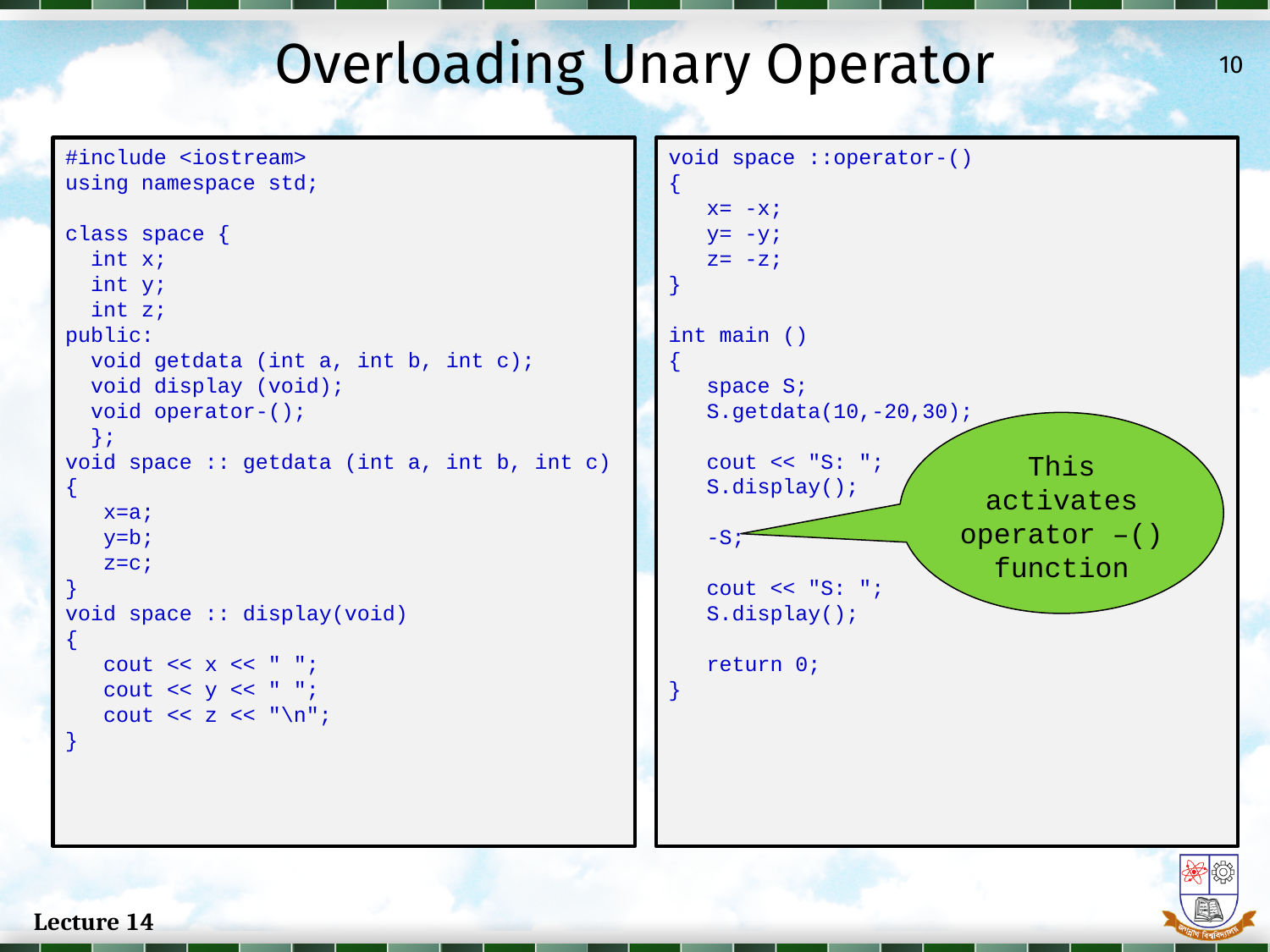

# Overloading Unary Operator
10

#include <iostream>
using namespace std;

class space {
  int x;
  int y;
  int z;
public:
  void getdata (int a, int b, int c);
  void display (void);
  void operator-();
  };
void space :: getdata (int a, int b, int c)
{
   x=a;
   y=b;
   z=c;
}
void space :: display(void)
{
   cout << x << " ";
   cout << y << " ";
   cout << z << "\n";
}
void space ::operator-()
{
   x= -x;
   y= -y;
   z= -z;
}

int main ()
{
   space S;
   S.getdata(10,-20,30);

   cout << "S: ";
   S.display();

   -S;

   cout << "S: ";
   S.display();

   return 0;
}
This activates operator –() function